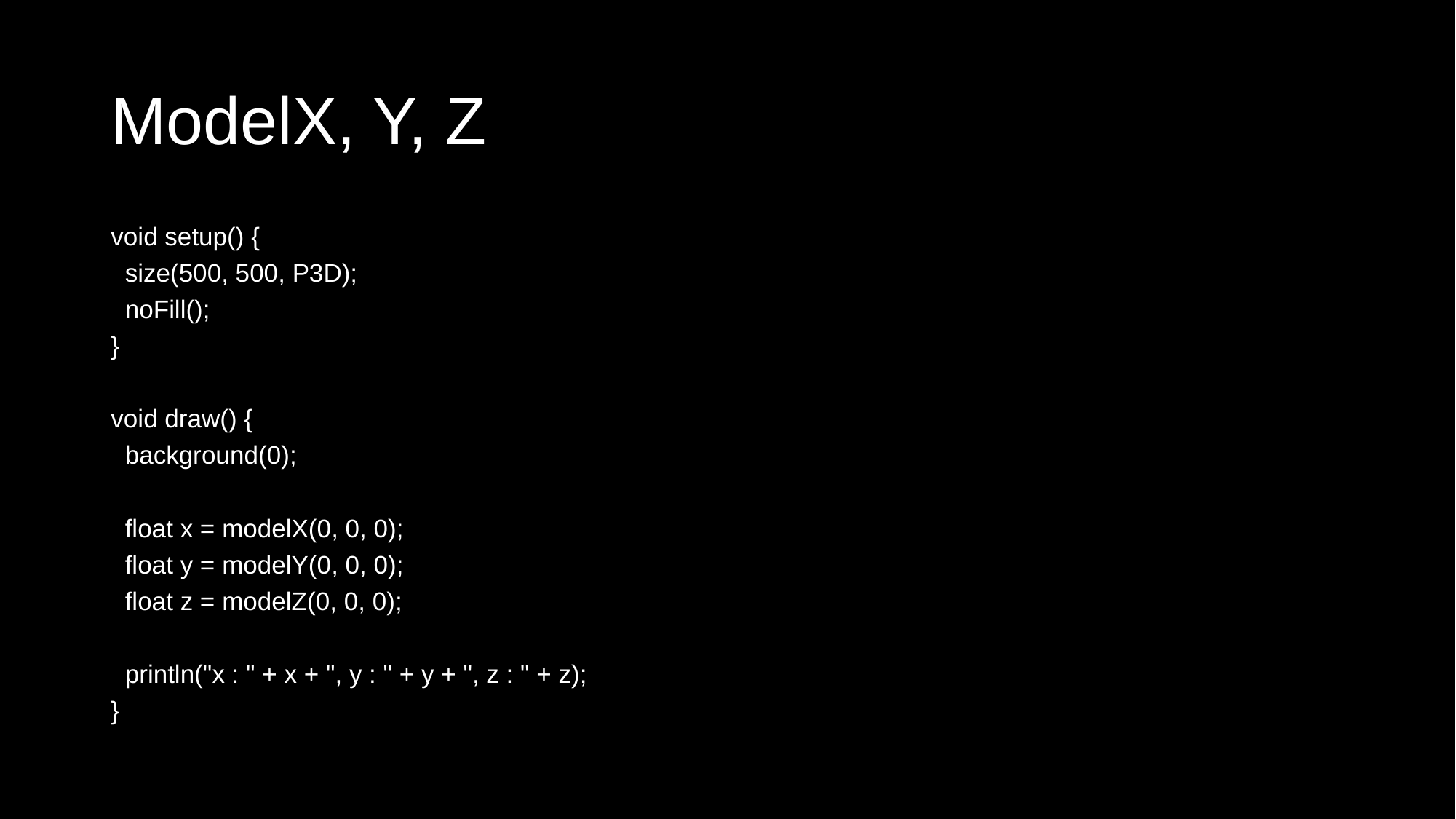

# ModelX, Y, Z
void setup() {
  size(500, 500, P3D);
  noFill();
}

void draw() {
  background(0);

  float x = modelX(0, 0, 0);
  float y = modelY(0, 0, 0);
  float z = modelZ(0, 0, 0);

  println("x : " + x + ", y : " + y + ", z : " + z);
}